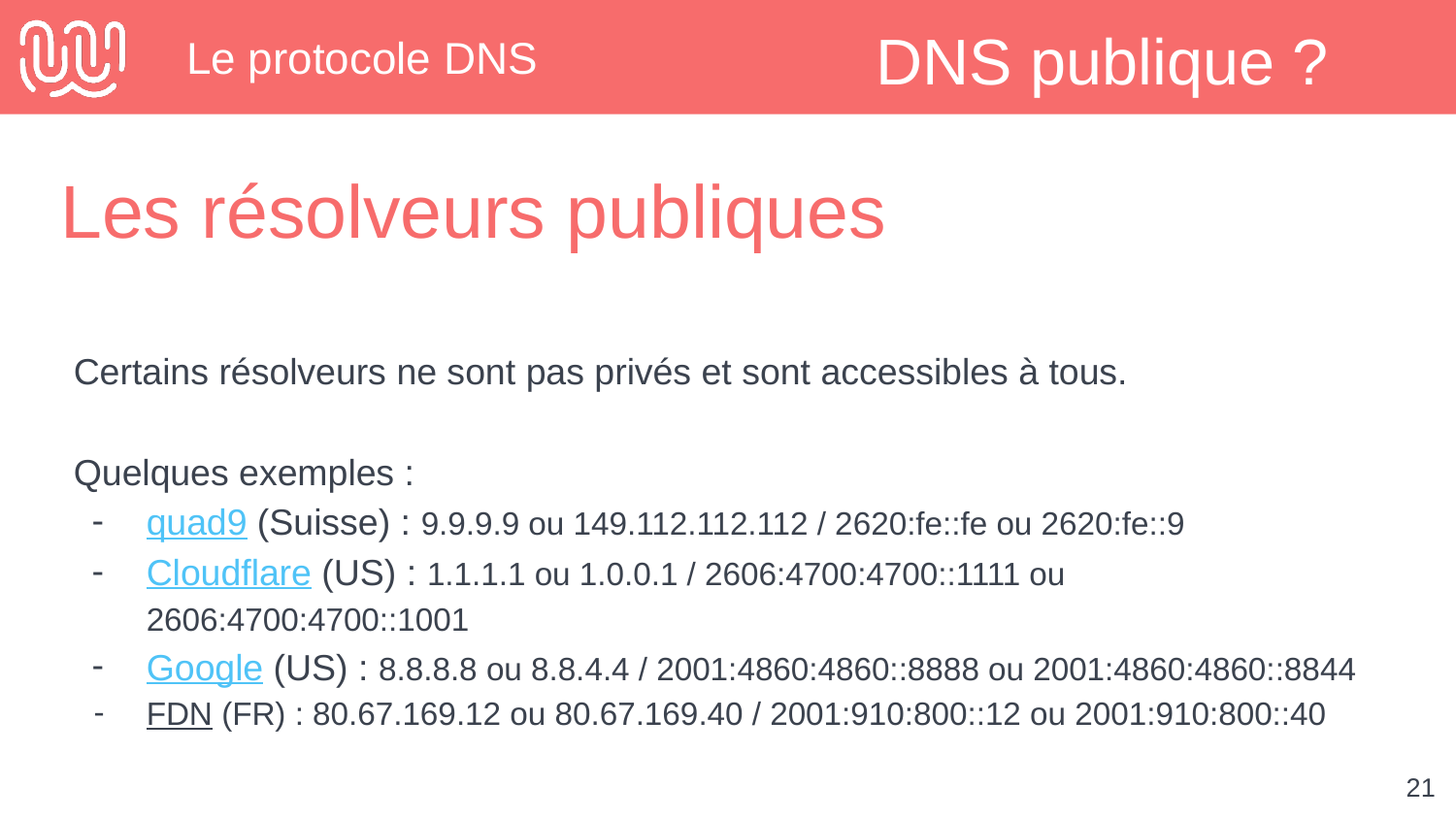

# Le protocole DNS
DNS publique ?
Les résolveurs publiques
Certains résolveurs ne sont pas privés et sont accessibles à tous.

Quelques exemples :
quad9 (Suisse) : 9.9.9.9 ou 149.112.112.112 / 2620:fe::fe ou 2620:fe::9
Cloudflare (US) : 1.1.1.1 ou 1.0.0.1 / 2606:4700:4700::1111 ou 2606:4700:4700::1001
Google (US) : 8.8.8.8 ou 8.8.4.4 / 2001:4860:4860::8888 ou 2001:4860:4860::8844
FDN (FR) : 80.67.169.12 ou 80.67.169.40 / 2001:910:800::12 ou 2001:910:800::40
21